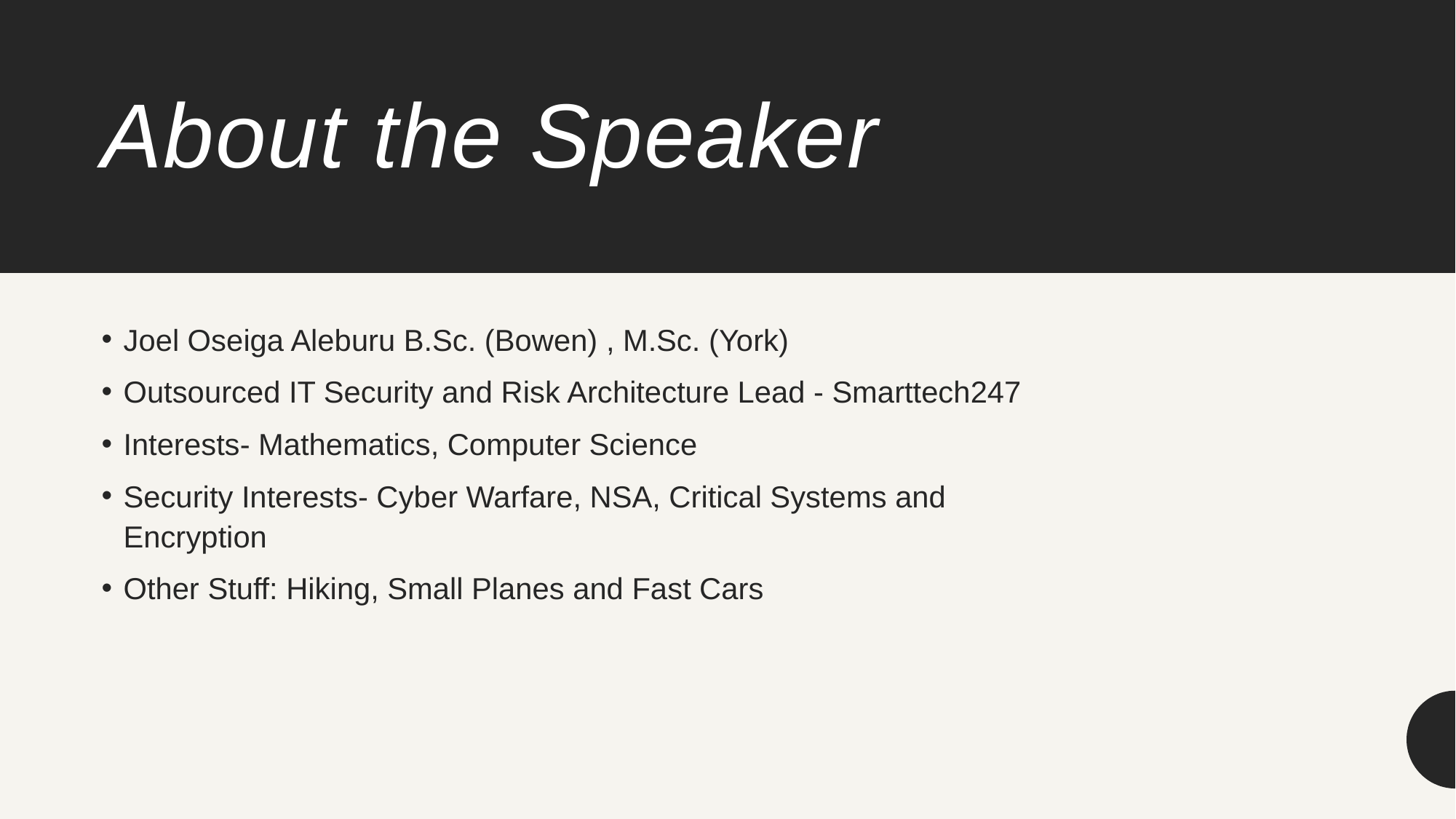

# About the Speaker
Joel Oseiga Aleburu B.Sc. (Bowen) , M.Sc. (York)
Outsourced IT Security and Risk Architecture Lead - Smarttech247
Interests- Mathematics, Computer Science
Security Interests- Cyber Warfare, NSA, Critical Systems and Encryption
Other Stuff: Hiking, Small Planes and Fast Cars